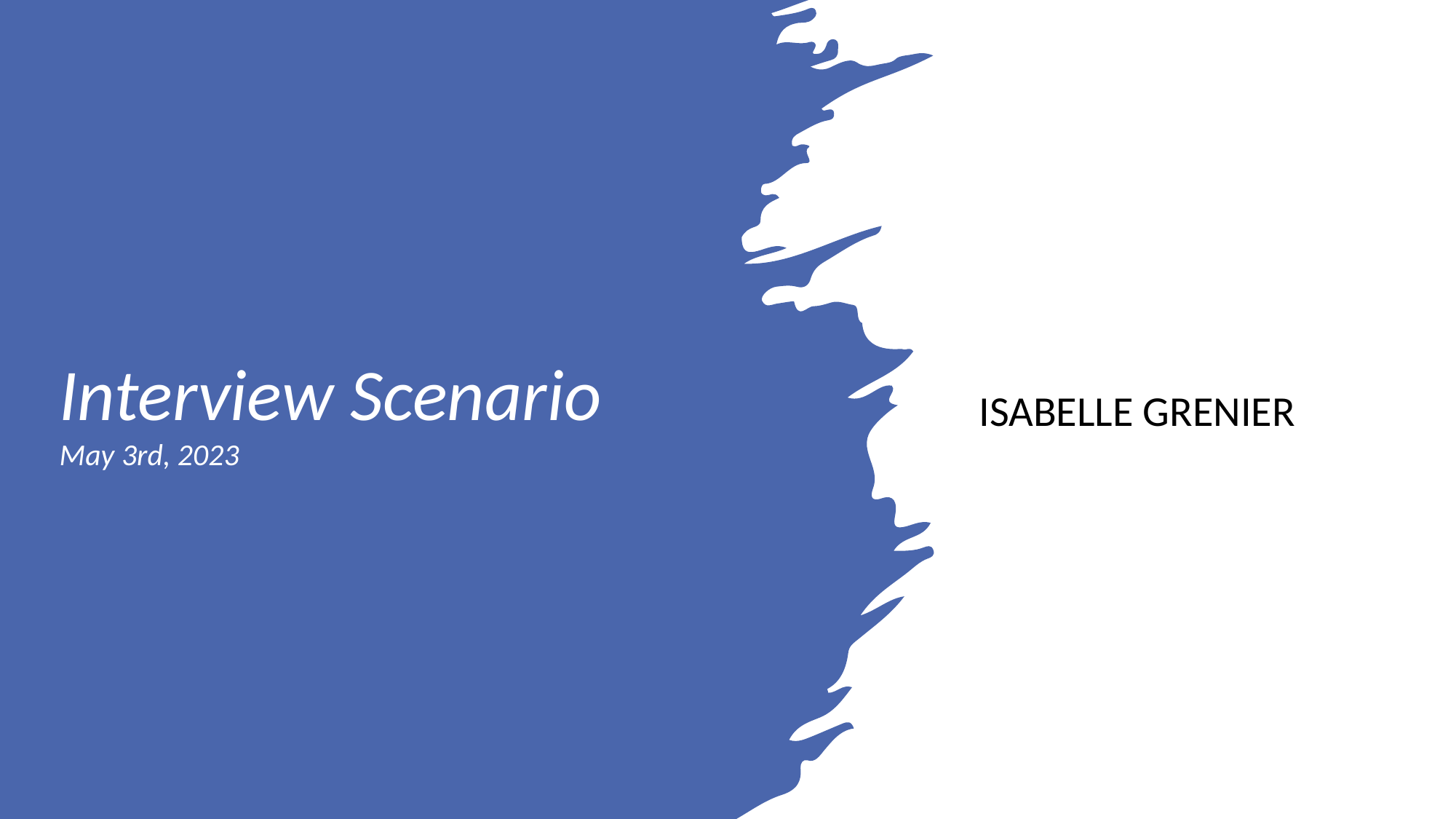

# Interview Scenario May 3rd, 2023
Isabelle Grenier